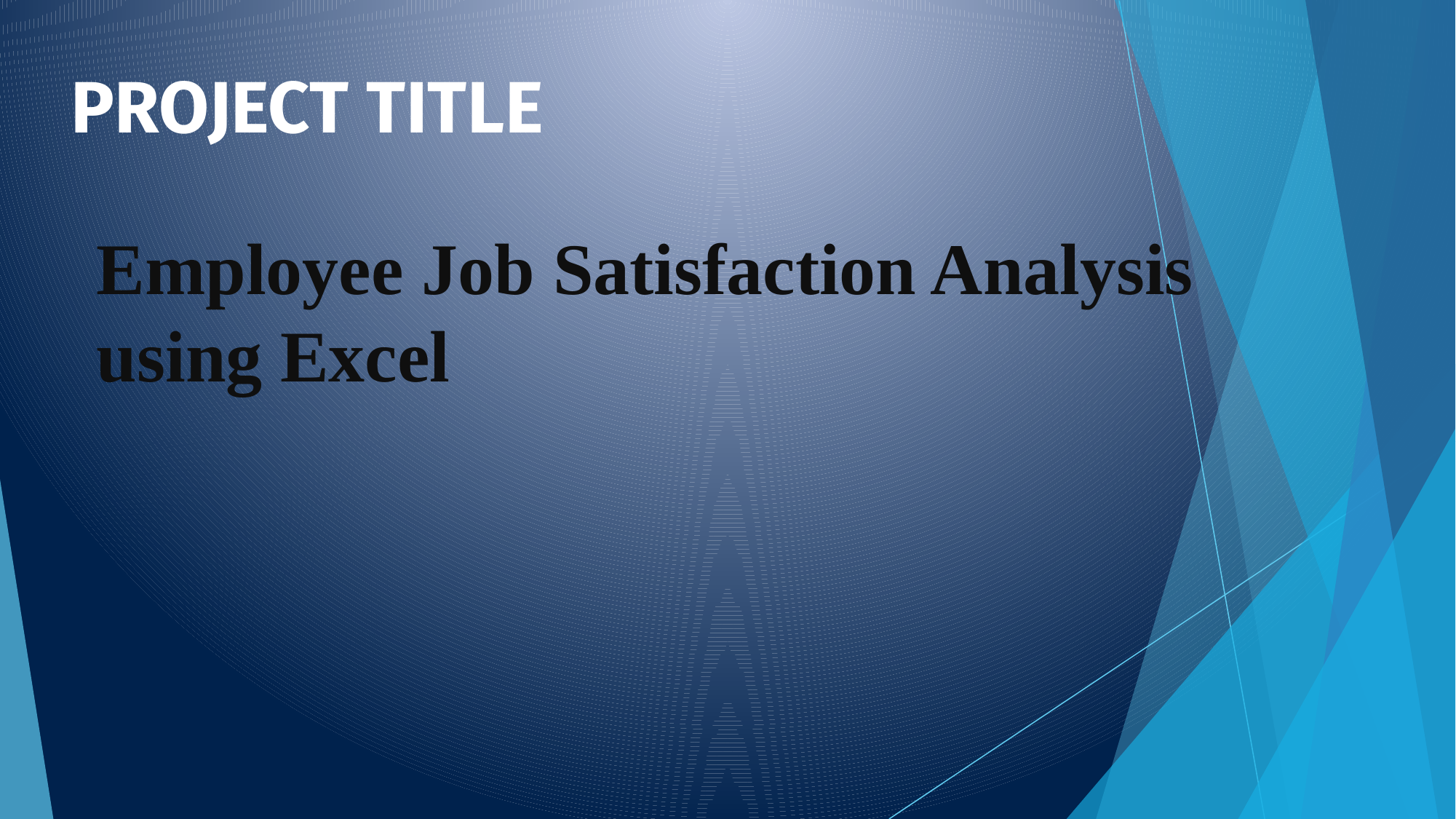

# PROJECT TITLE
Employee Job Satisfaction Analysis using Excel